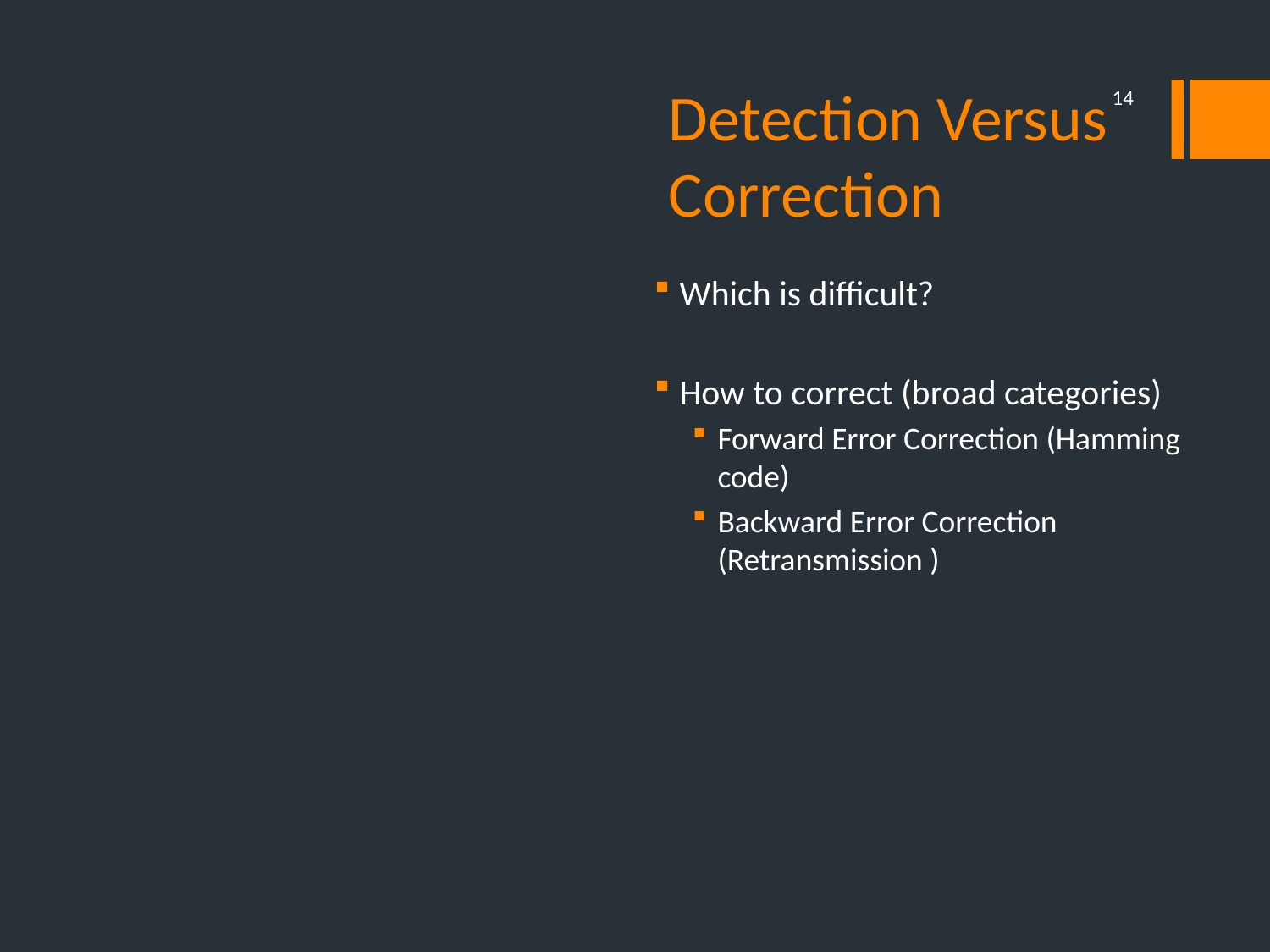

# Detection Versus Correction
14
Which is difficult?

How to correct (broad categories)
Forward Error Correction (Hamming code)
Backward Error Correction (Retransmission )